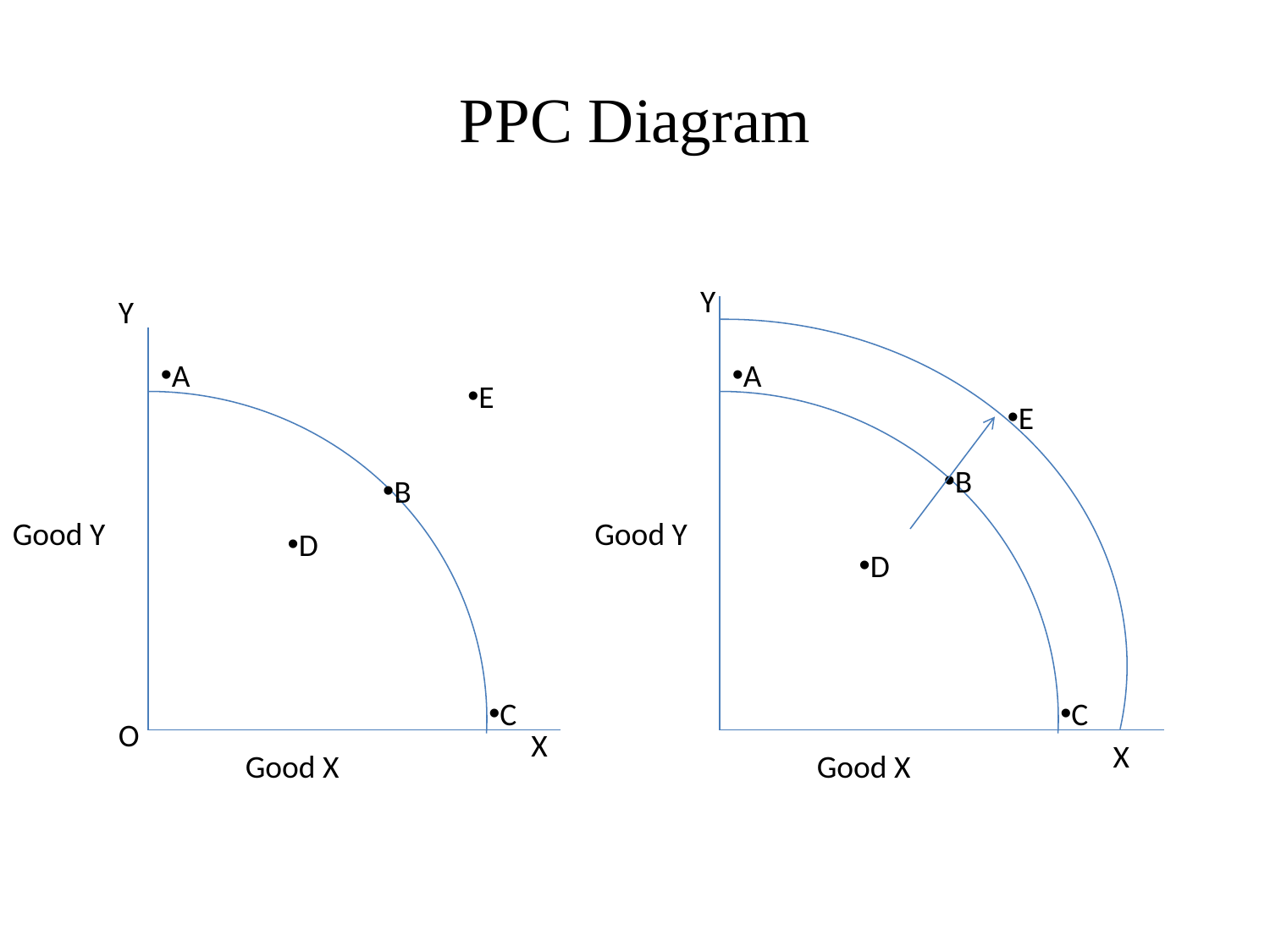

# PPC Diagram
Y
Y

A
A
E

E
B
B
Good Y
Good Y
D
D
C
C
O
X
X
Good X
Good X